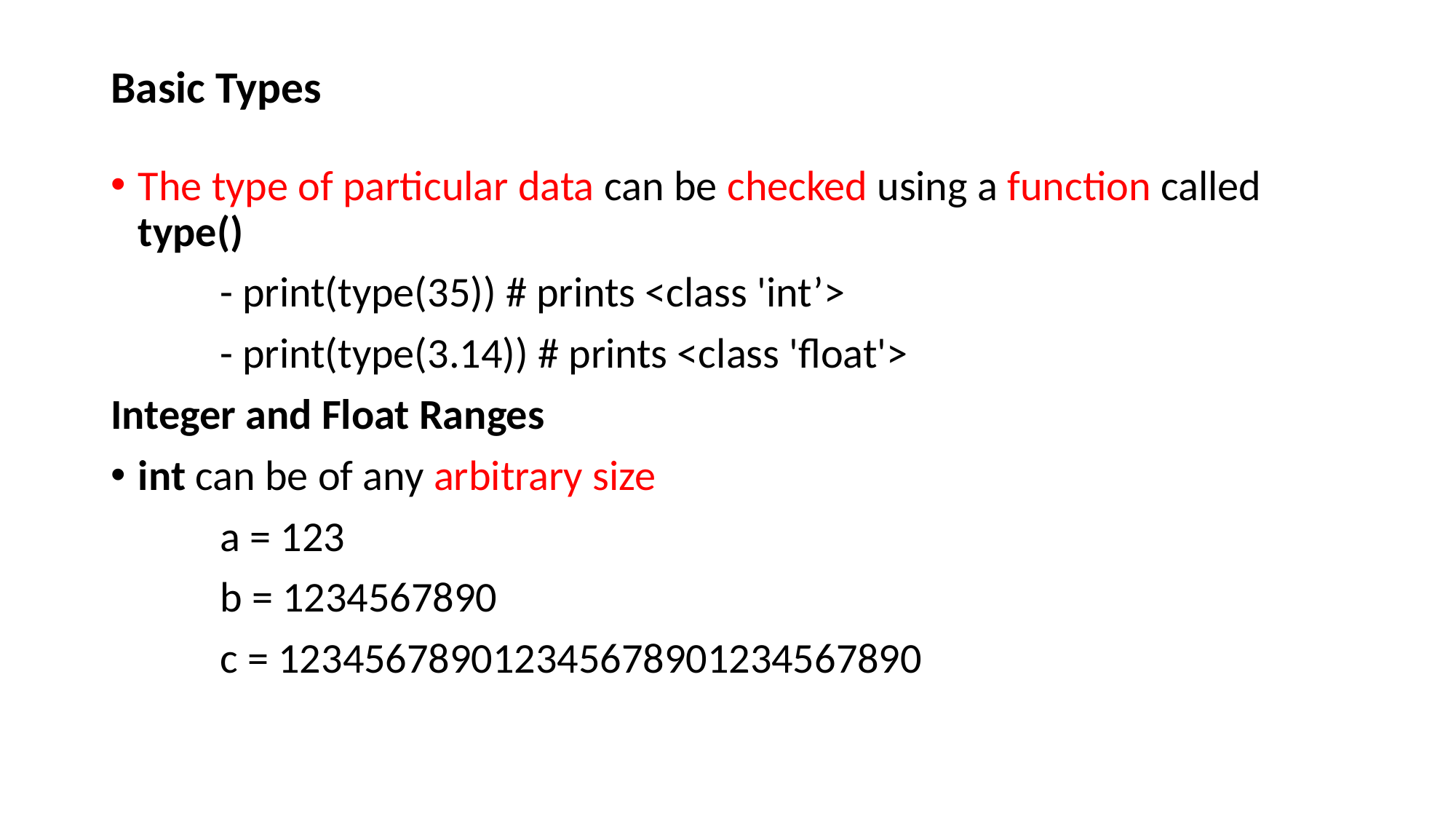

# Basic Types
The type of particular data can be checked using a function called type()
	- print(type(35)) # prints <class 'int’>
	- print(type(3.14)) # prints <class 'float'>
Integer and Float Ranges
int can be of any arbitrary size
	a = 123
	b = 1234567890
	c = 123456789012345678901234567890